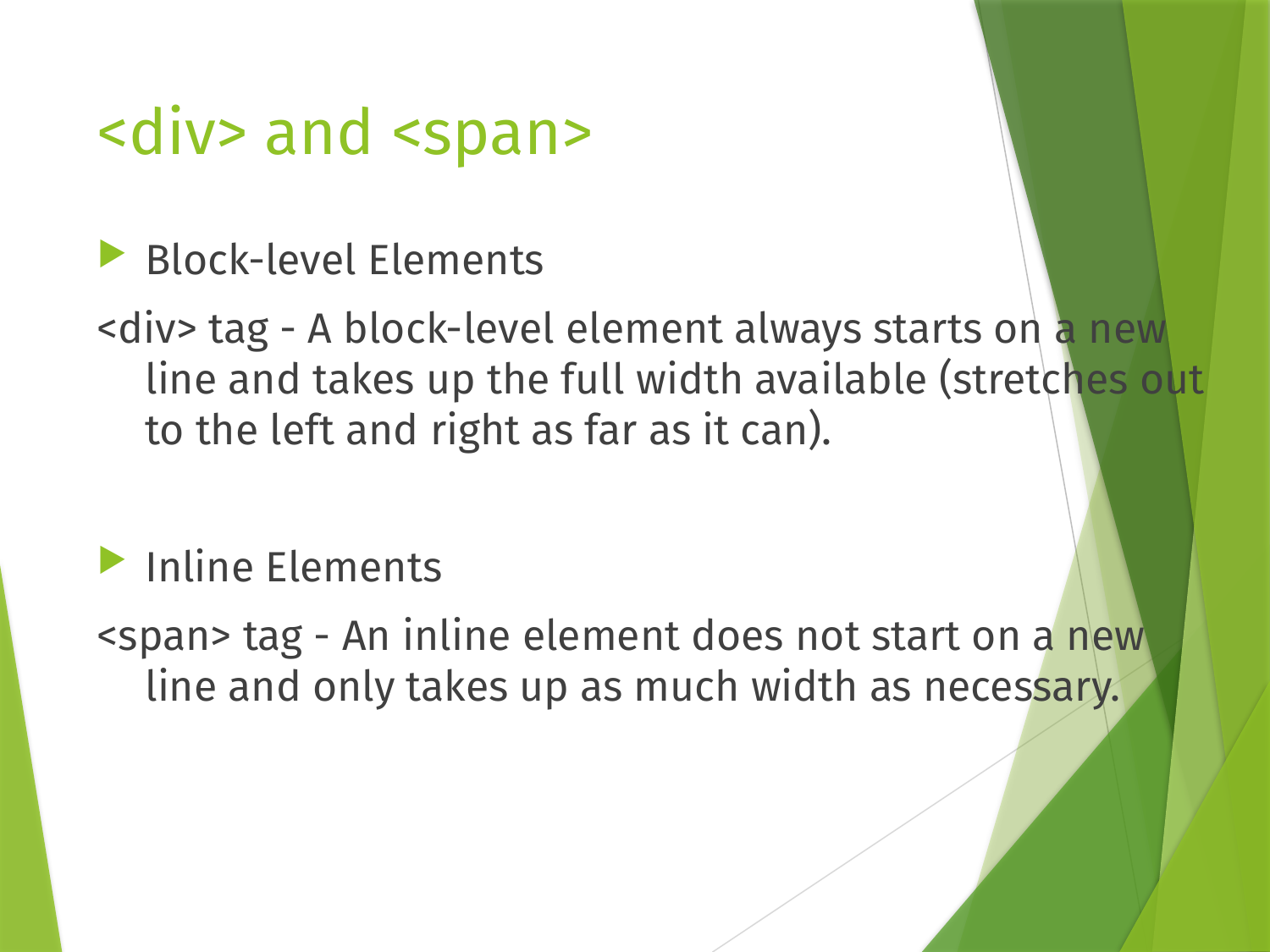

# <div> and <span>
Block-level Elements
<div> tag - A block-level element always starts on a new line and takes up the full width available (stretches out to the left and right as far as it can).

Inline Elements
<span> tag - An inline element does not start on a new line and only takes up as much width as necessary.